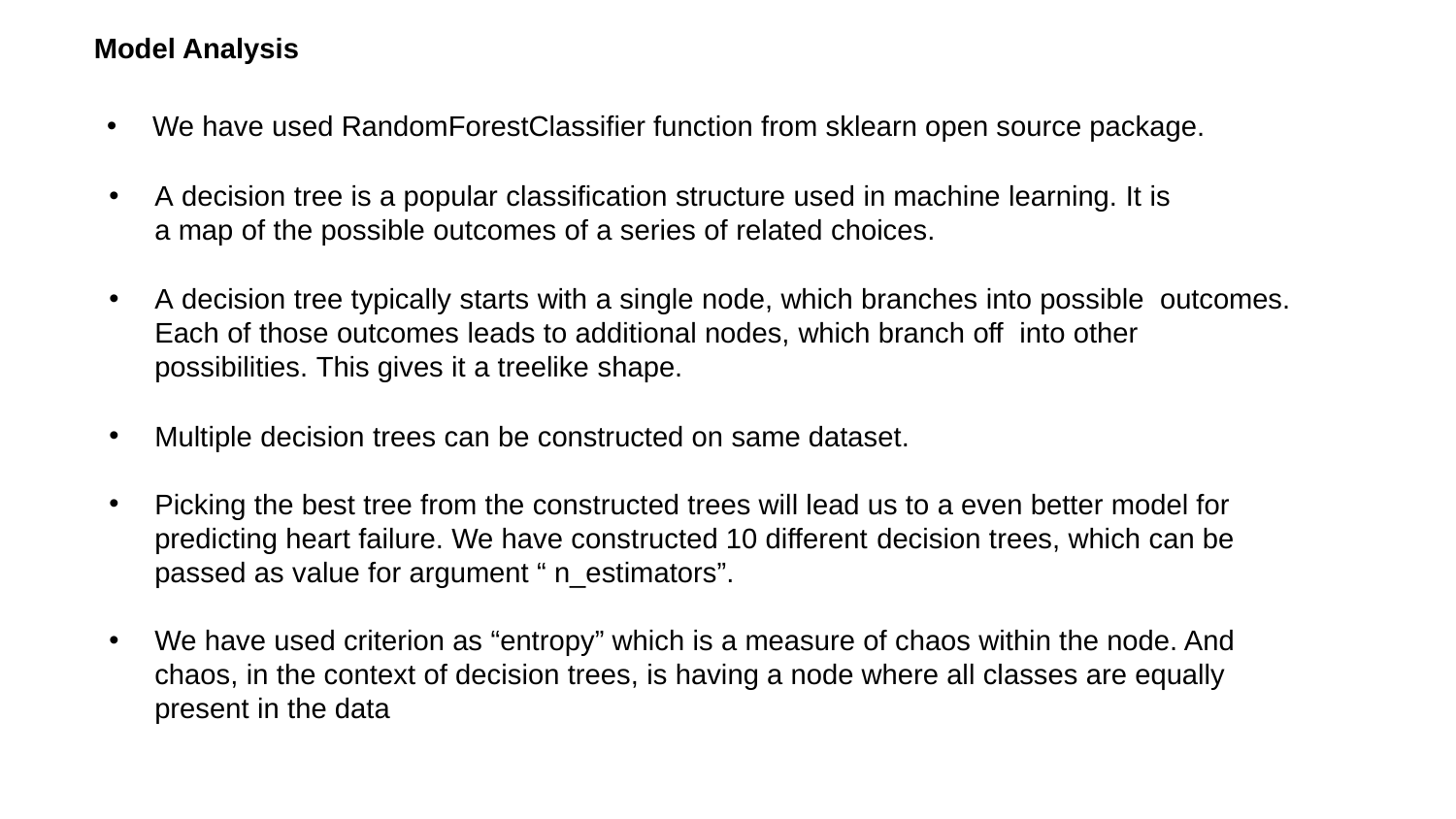

Model Analysis
We have used RandomForestClassifier function from sklearn open source package.

A decision tree is a popular classification structure used in machine learning. It is
a map of the possible outcomes of a series of related choices.

A decision tree typically starts with a single node, which branches into possible  outcomes. Each of those outcomes leads to additional nodes, which branch off  into other possibilities. This gives it a treelike shape.

Multiple decision trees can be constructed on same dataset.

Picking the best tree from the constructed trees will lead us to a even better model for predicting heart failure. We have constructed 10 different decision trees, which can be passed as value for argument “ n_estimators”.

We have used criterion as “entropy” which is a measure of chaos within the node. And chaos, in the context of decision trees, is having a node where all classes are equally present in the data